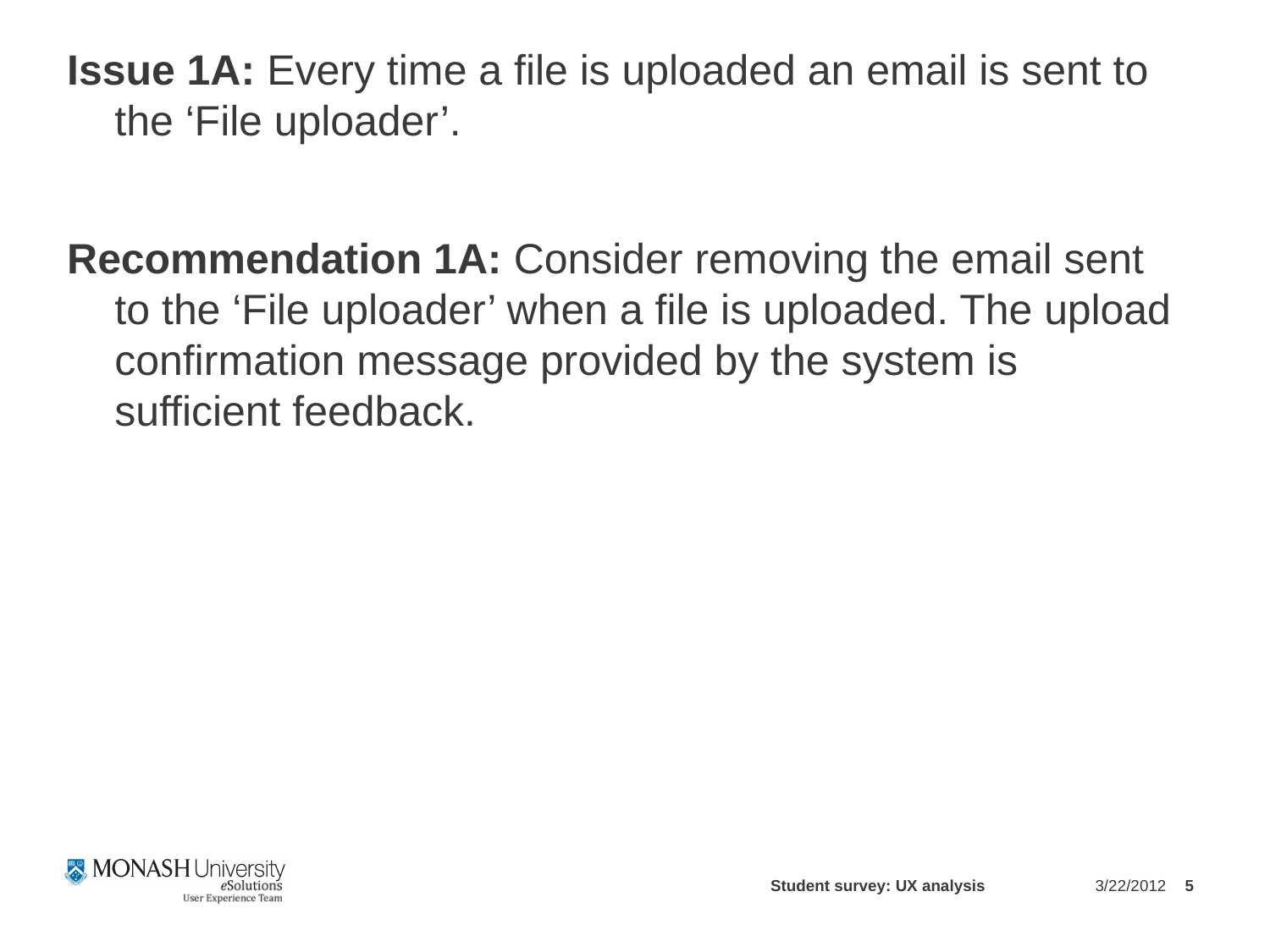

Issue 1A: Every time a file is uploaded an email is sent to the ‘File uploader’.

Recommendation 1A: Consider removing the email sent to the ‘File uploader’ when a file is uploaded. The upload confirmation message provided by the system is sufficient feedback.

Student survey: UX analysis
3/22/2012
5